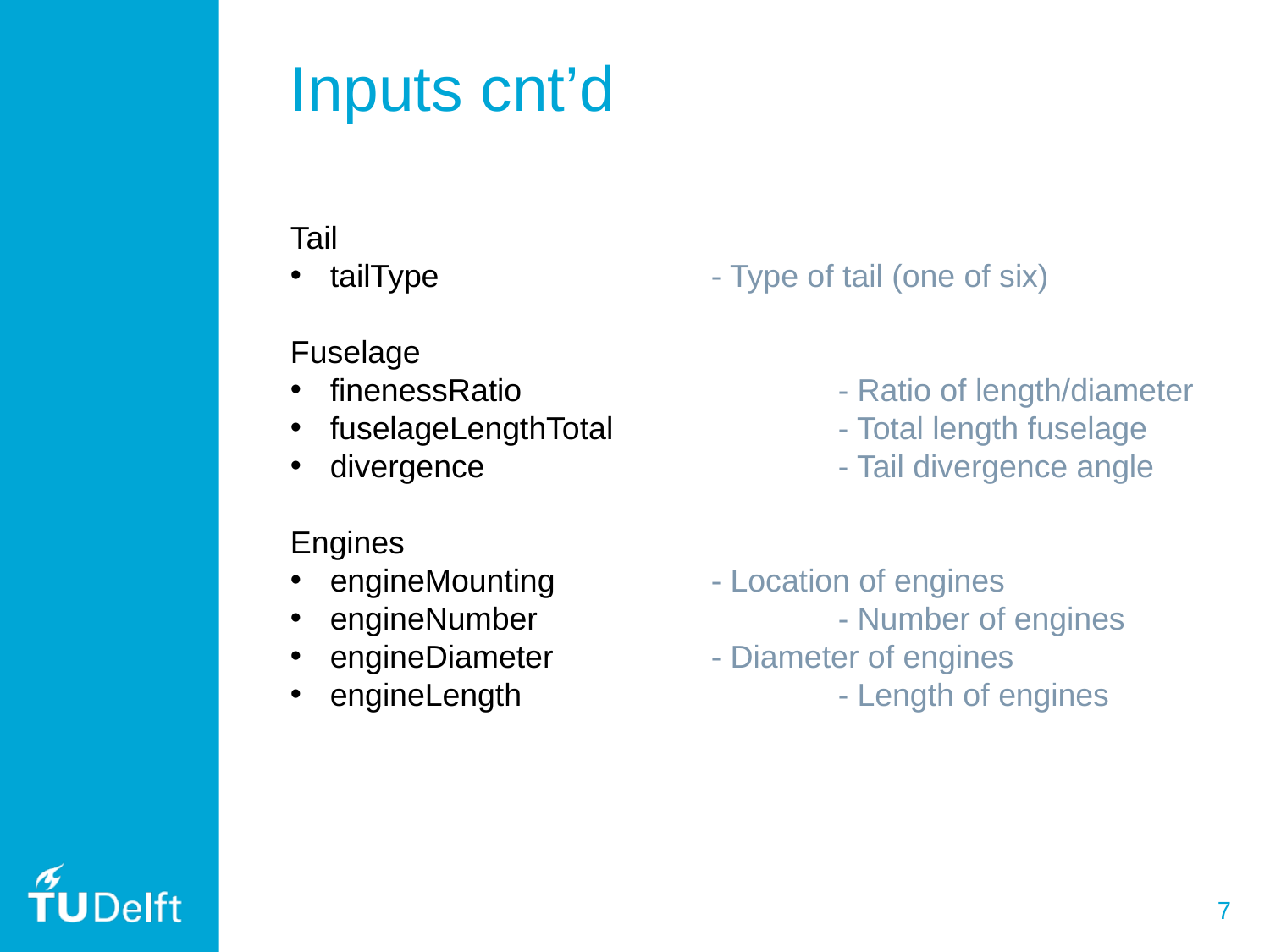

Inputs cnt’d

Tail
tailType			- Type of tail (one of six)

Fuselage
finenessRatio			- Ratio of length/diameter
fuselageLengthTotal		- Total length fuselage
divergence			- Tail divergence angle

Engines
engineMounting		- Location of engines
engineNumber			- Number of engines
engineDiameter		- Diameter of engines
engineLength			- Length of engines